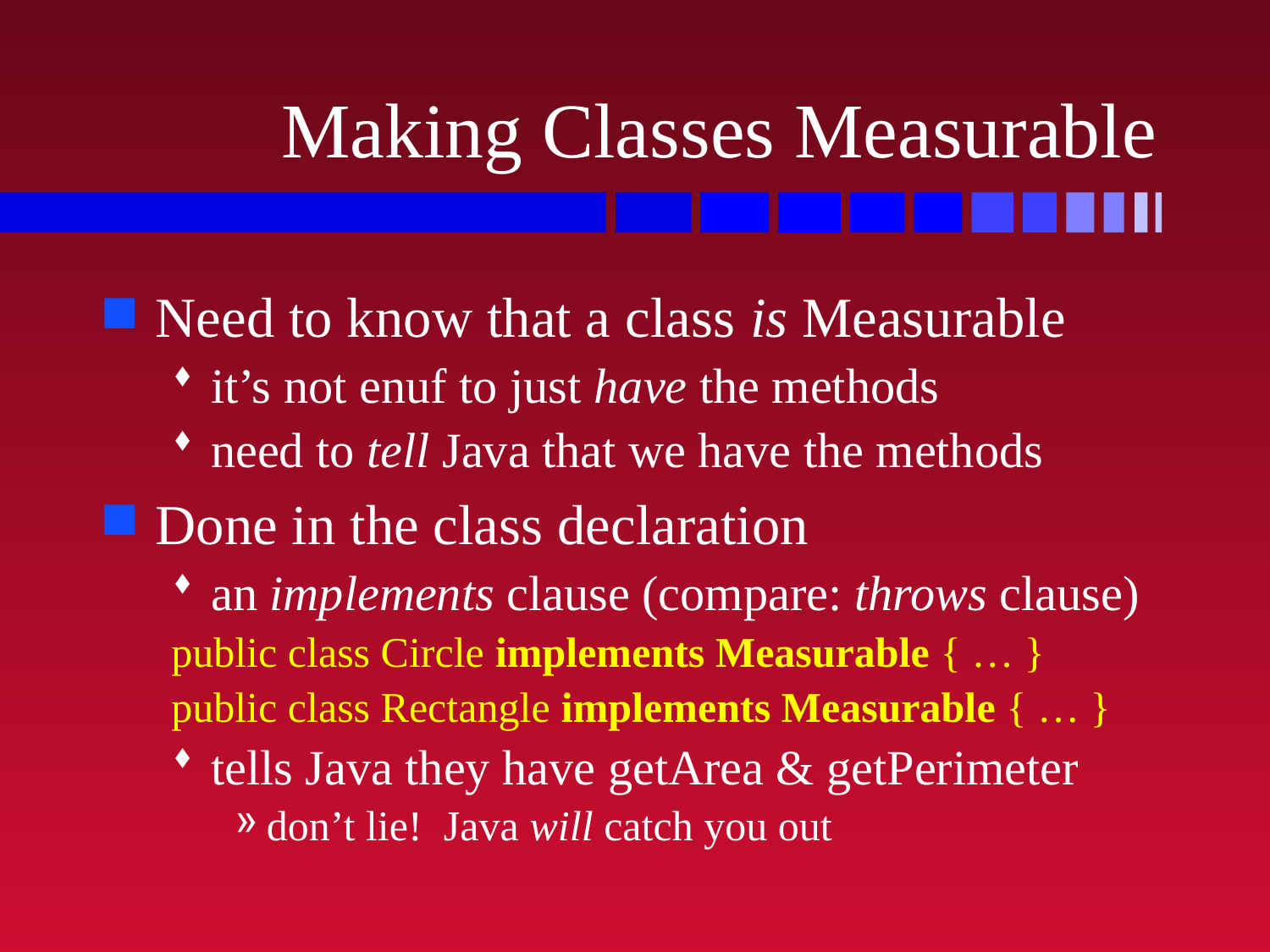

# Making Classes Measurable
Need to know that a class is Measurable
it’s not enuf to just have the methods
need to tell Java that we have the methods
Done in the class declaration
an implements clause (compare: throws clause)
public class Circle implements Measurable { … }
public class Rectangle implements Measurable { … }
tells Java they have getArea & getPerimeter
don’t lie!  Java will catch you out